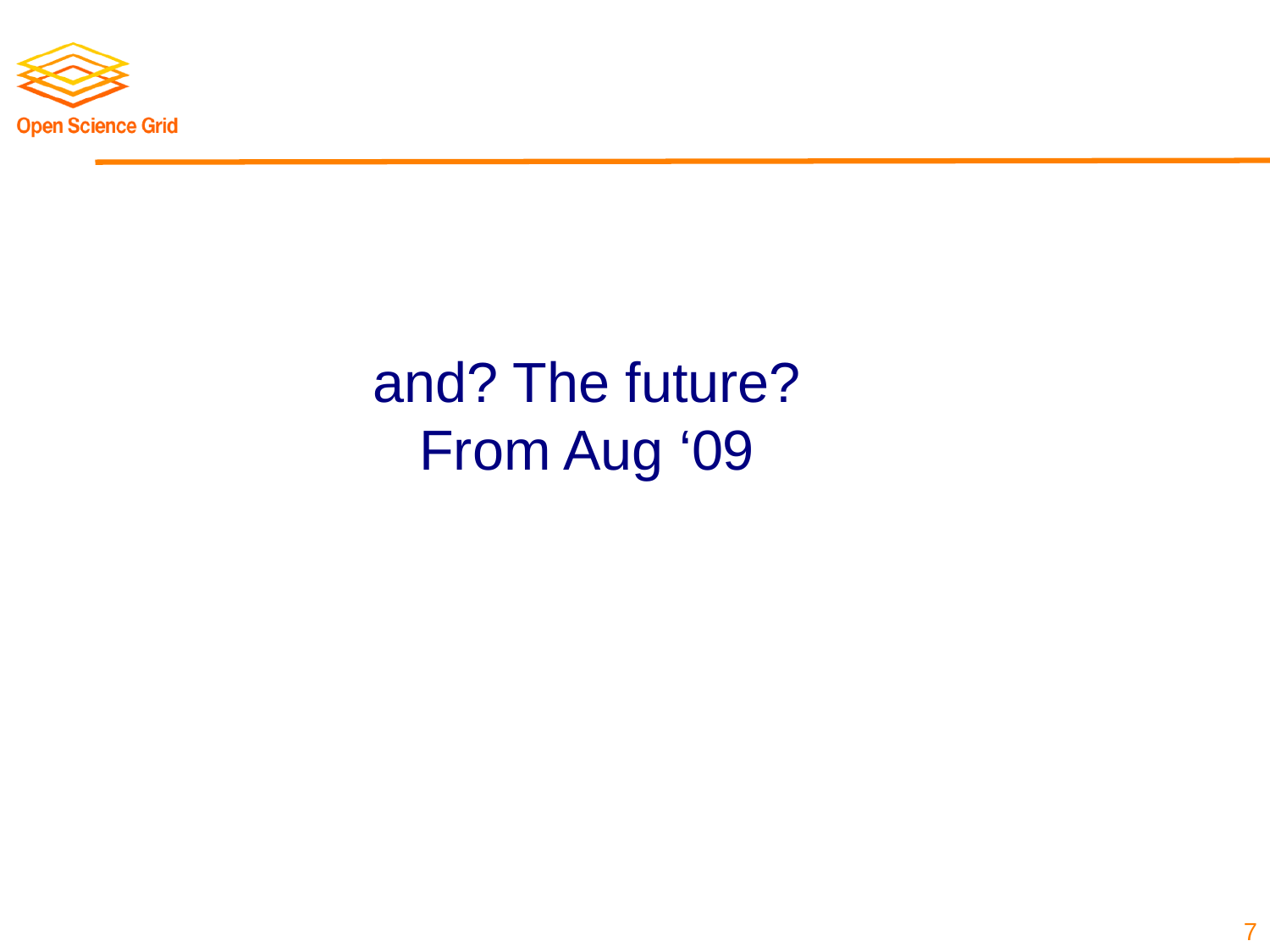

# and? The future? From Aug ‘09
7